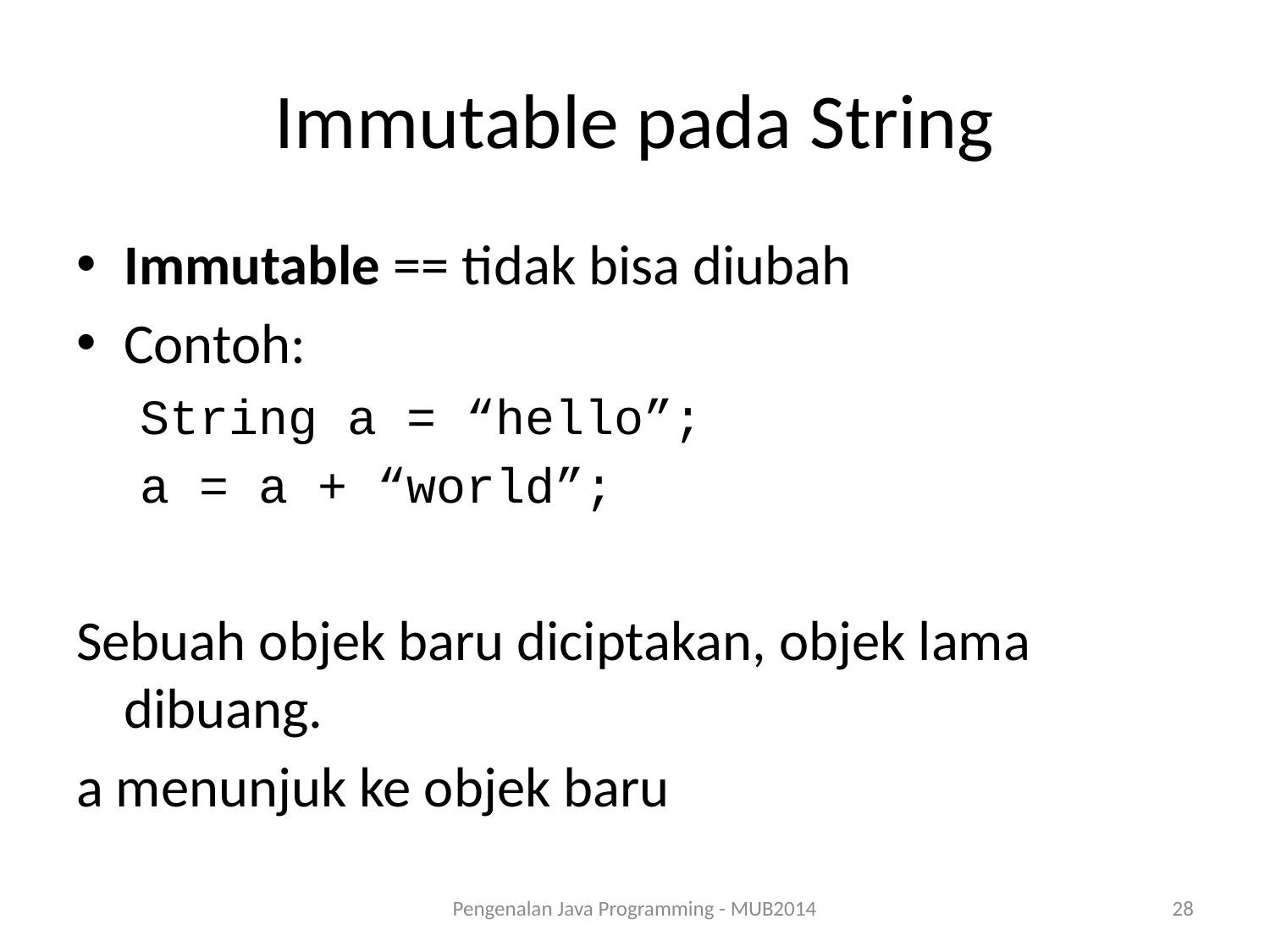

# Immutable pada String
Immutable == tidak bisa diubah
Contoh:
String a = “hello”;
a = a + “world”;

Sebuah objek baru diciptakan, objek lama dibuang.
a menunjuk ke objek baru
Pengenalan Java Programming - MUB2014
28